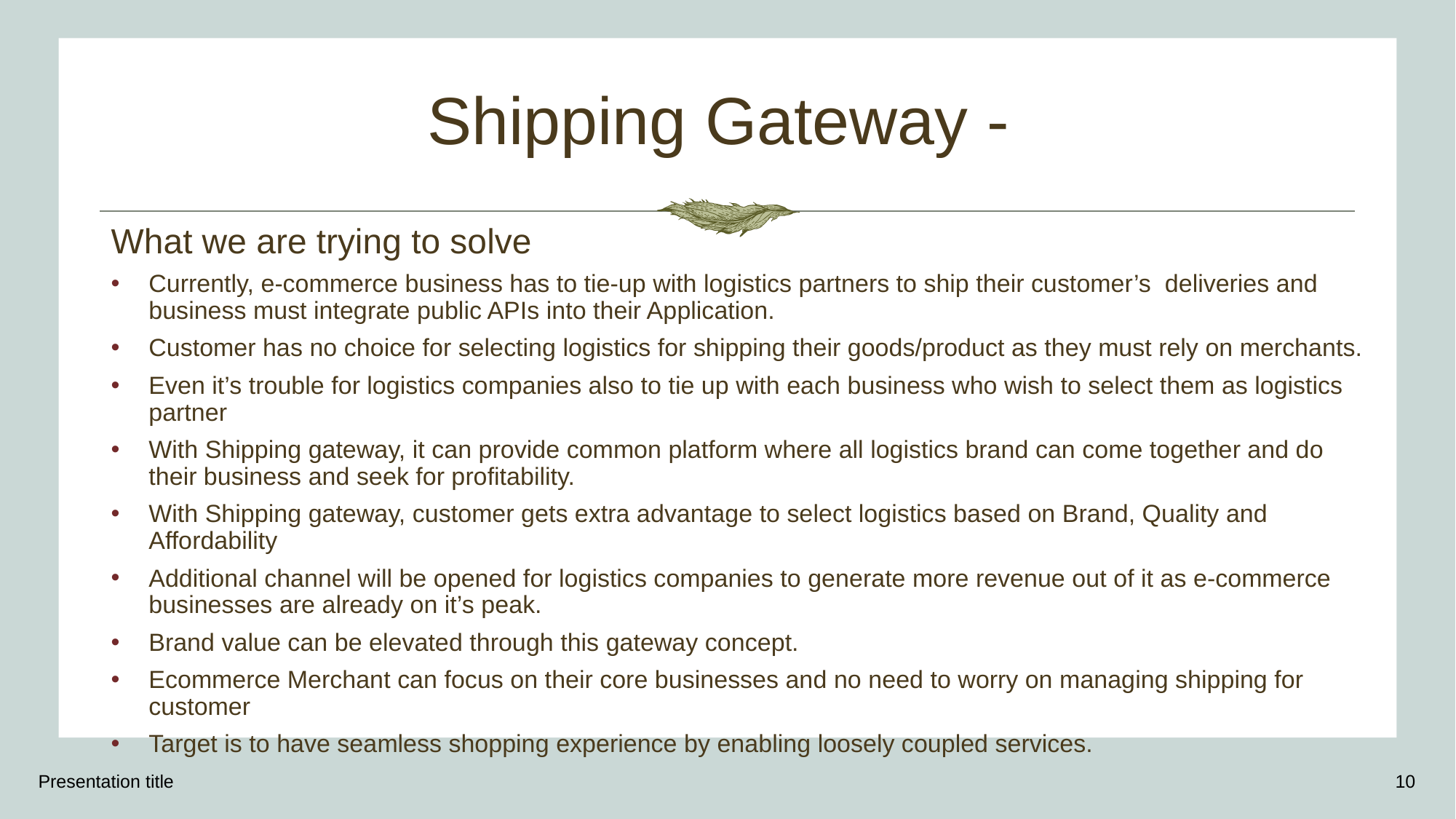

# Shipping Gateway -
What we are trying to solve
Currently, e-commerce business has to tie-up with logistics partners to ship their customer’s  deliveries and business must integrate public APIs into their Application.
Customer has no choice for selecting logistics for shipping their goods/product as they must rely on merchants.
Even it’s trouble for logistics companies also to tie up with each business who wish to select them as logistics partner
With Shipping gateway, it can provide common platform where all logistics brand can come together and do their business and seek for profitability.
With Shipping gateway, customer gets extra advantage to select logistics based on Brand, Quality and Affordability
Additional channel will be opened for logistics companies to generate more revenue out of it as e-commerce businesses are already on it’s peak.
Brand value can be elevated through this gateway concept.
Ecommerce Merchant can focus on their core businesses and no need to worry on managing shipping for customer
Target is to have seamless shopping experience by enabling loosely coupled services.

Presentation title
10